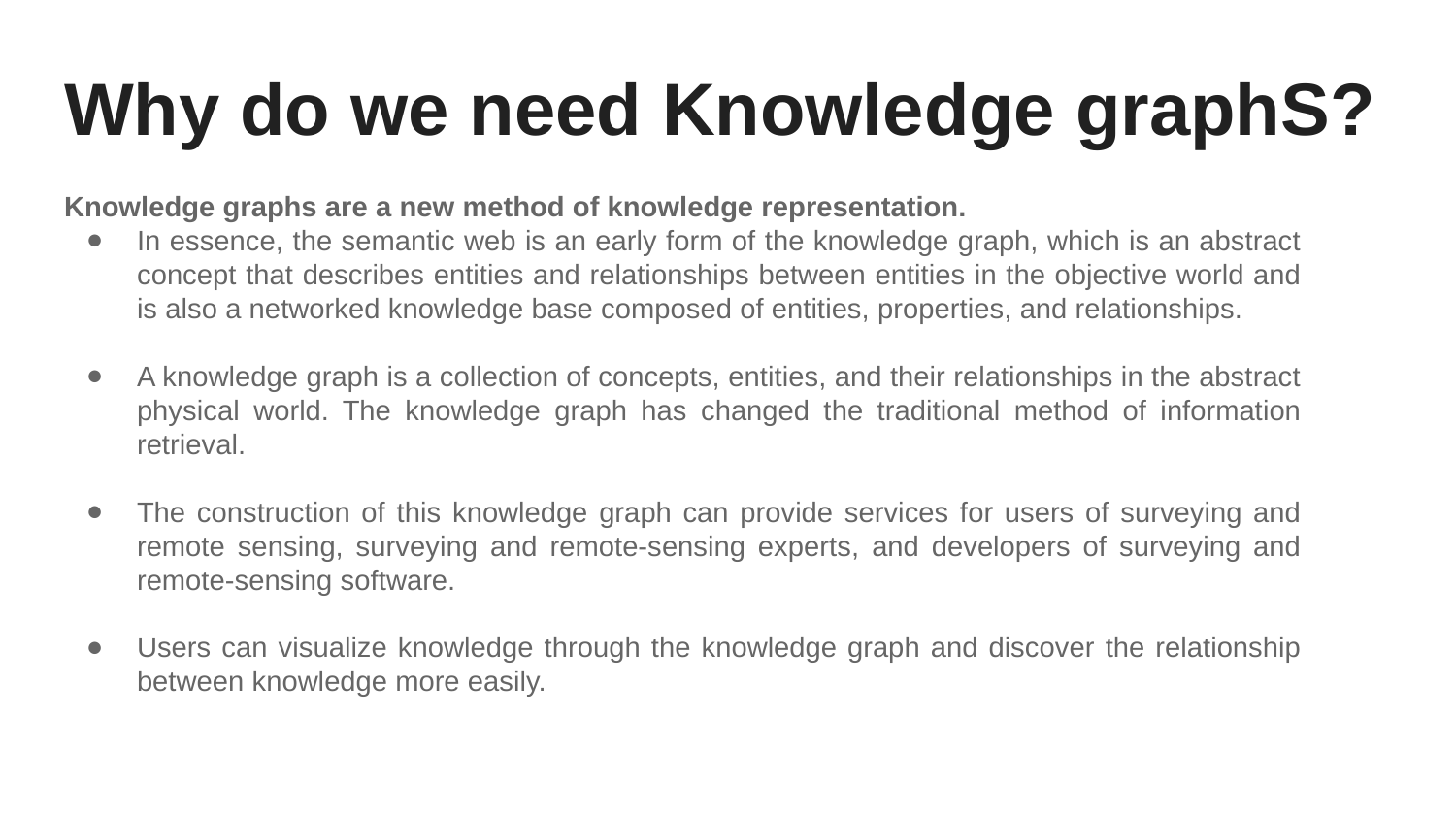

# Why do we need Knowledge graphS?
Knowledge graphs are a new method of knowledge representation.
In essence, the semantic web is an early form of the knowledge graph, which is an abstract concept that describes entities and relationships between entities in the objective world and is also a networked knowledge base composed of entities, properties, and relationships.

A knowledge graph is a collection of concepts, entities, and their relationships in the abstract physical world. The knowledge graph has changed the traditional method of information retrieval.

The construction of this knowledge graph can provide services for users of surveying and remote sensing, surveying and remote-sensing experts, and developers of surveying and remote-sensing software.

Users can visualize knowledge through the knowledge graph and discover the relationship between knowledge more easily.